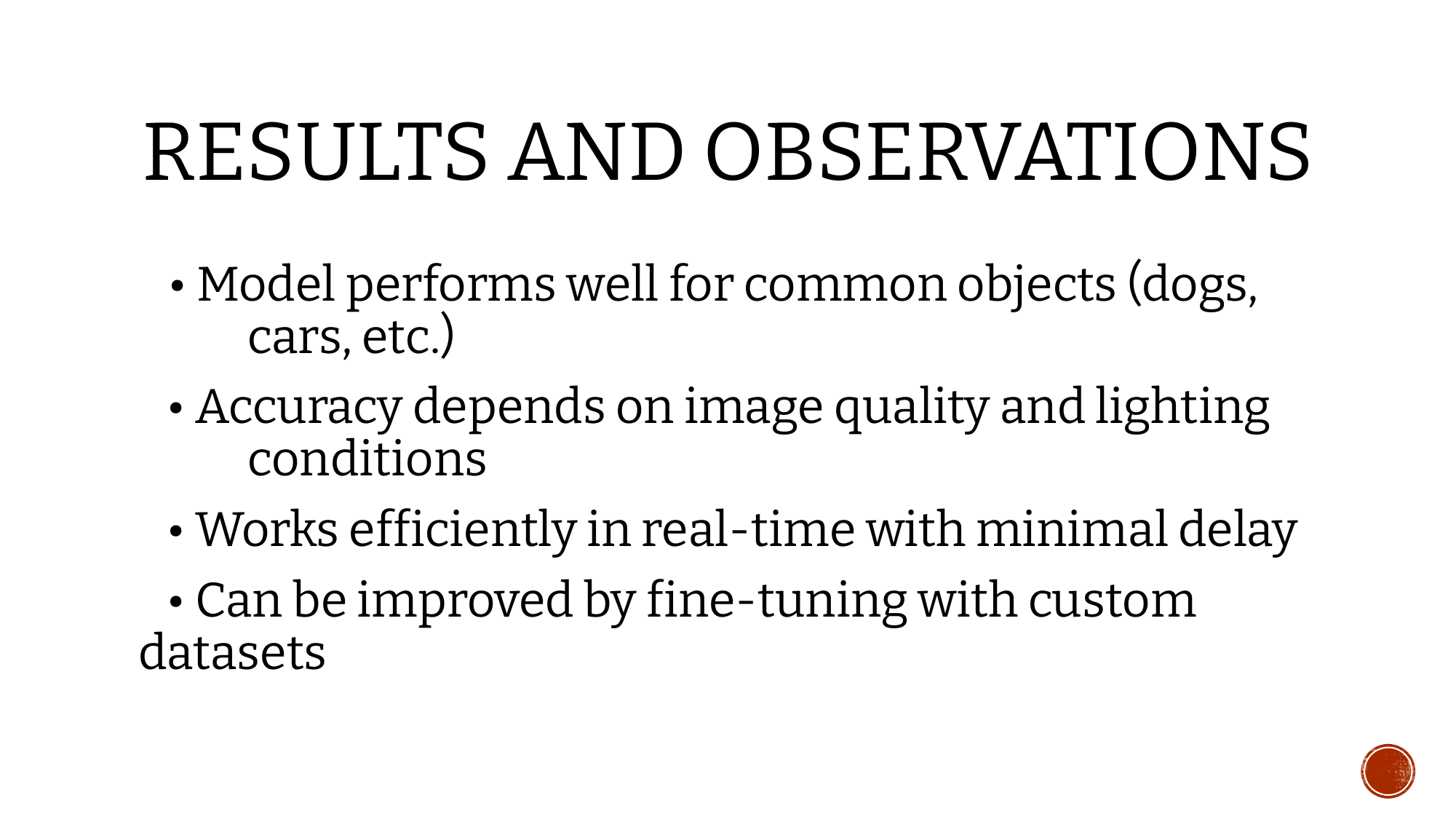

# Results and Observations
     • Model performs well for common objects (dogs,            	cars, etc.)
   • Accuracy depends on image quality and lighting  	conditions
   • Works efficiently in real-time with minimal delay
   • Can be improved by fine-tuning with custom 	datasets